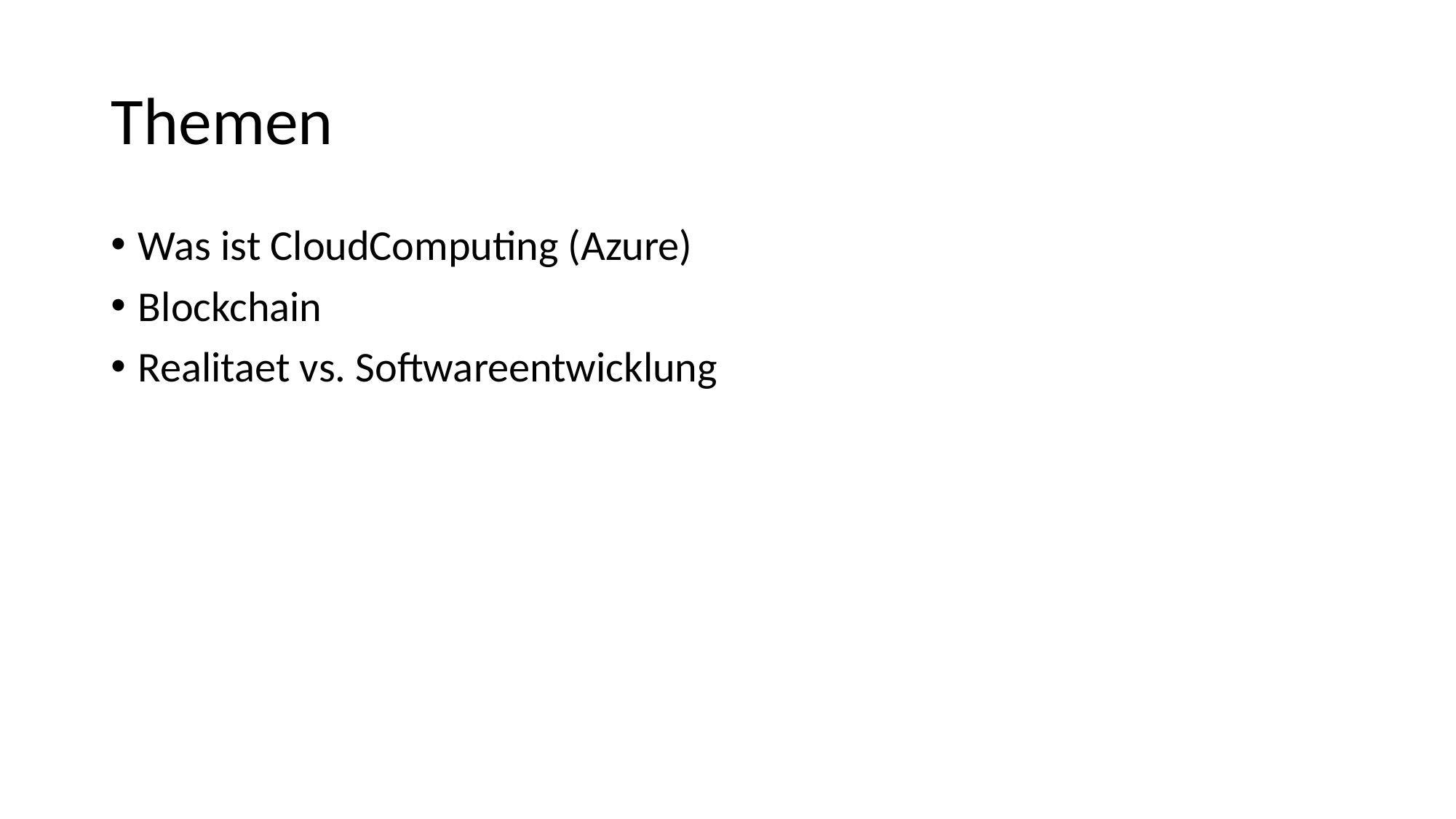

# Themen
Was ist CloudComputing (Azure)
Blockchain
Realitaet vs. Softwareentwicklung